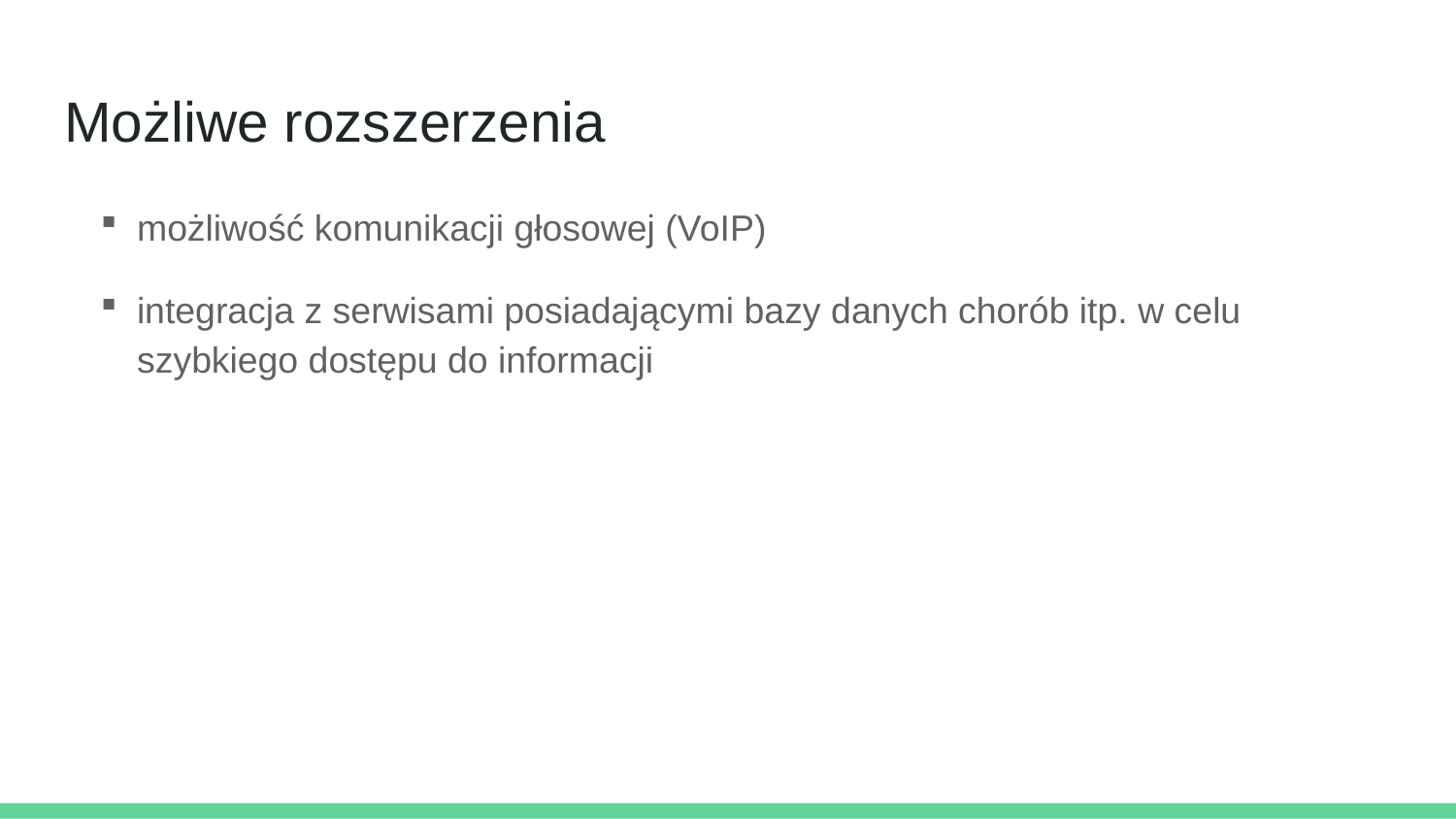

# Możliwe rozszerzenia
możliwość komunikacji głosowej (VoIP)
integracja z serwisami posiadającymi bazy danych chorób itp. w celu szybkiego dostępu do informacji